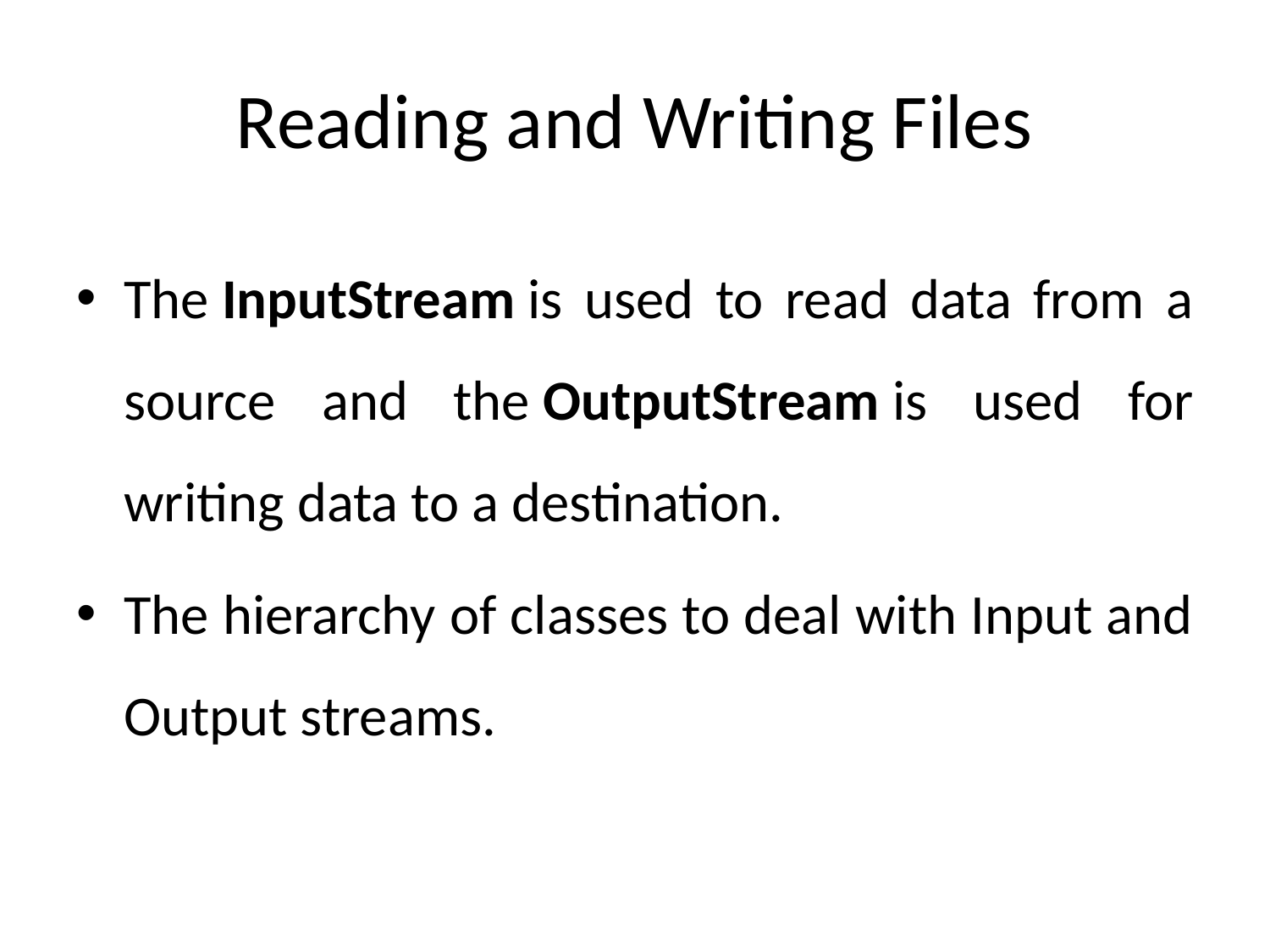

# Reading and Writing Files
The InputStream is used to read data from a source and the OutputStream is used for writing data to a destination.
The hierarchy of classes to deal with Input and Output streams.